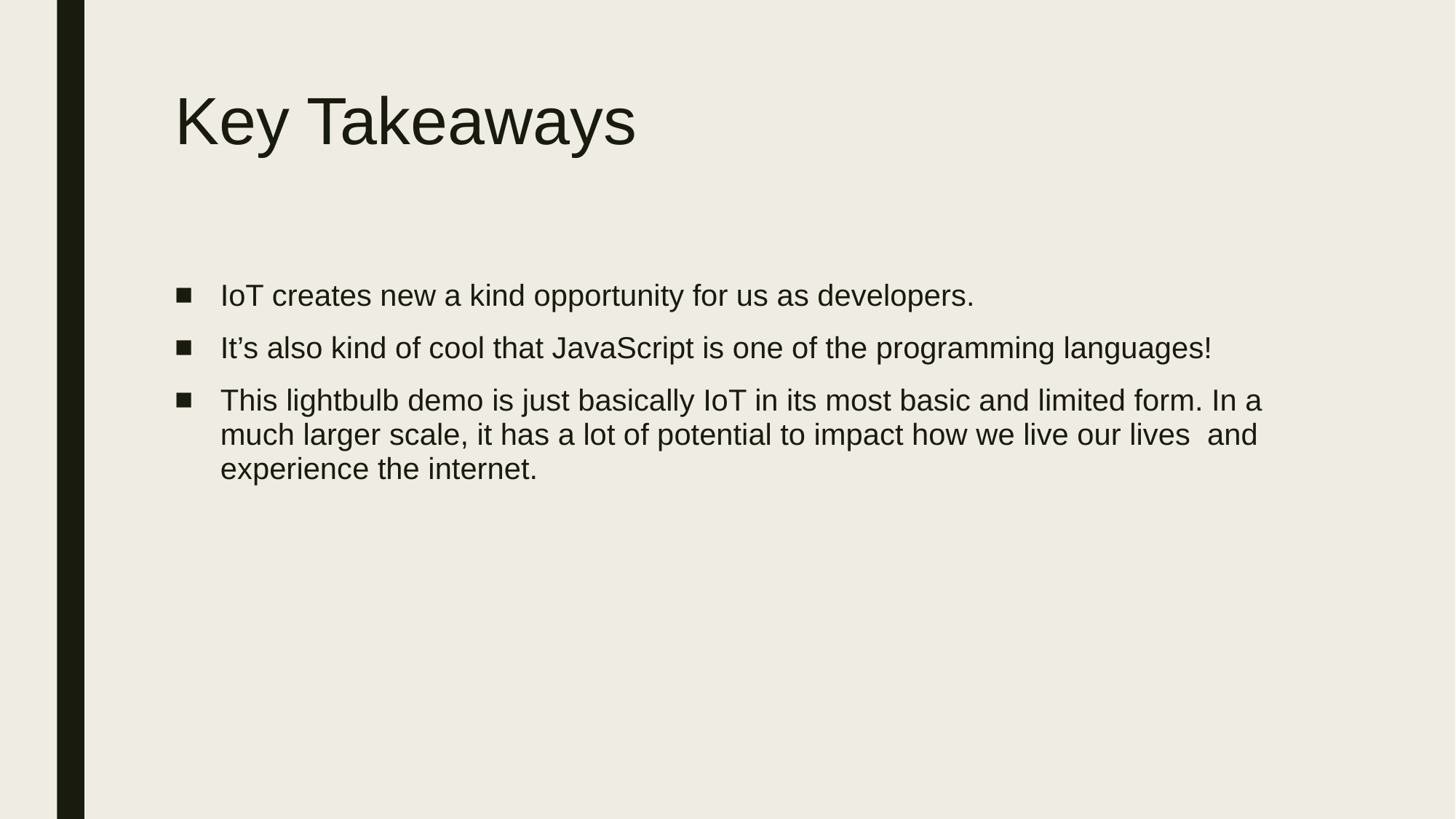

# Key Takeaways
IoT creates new a kind opportunity for us as developers.
It’s also kind of cool that JavaScript is one of the programming languages!
This lightbulb demo is just basically IoT in its most basic and limited form. In a much larger scale, it has a lot of potential to impact how we live our lives  and experience the internet.